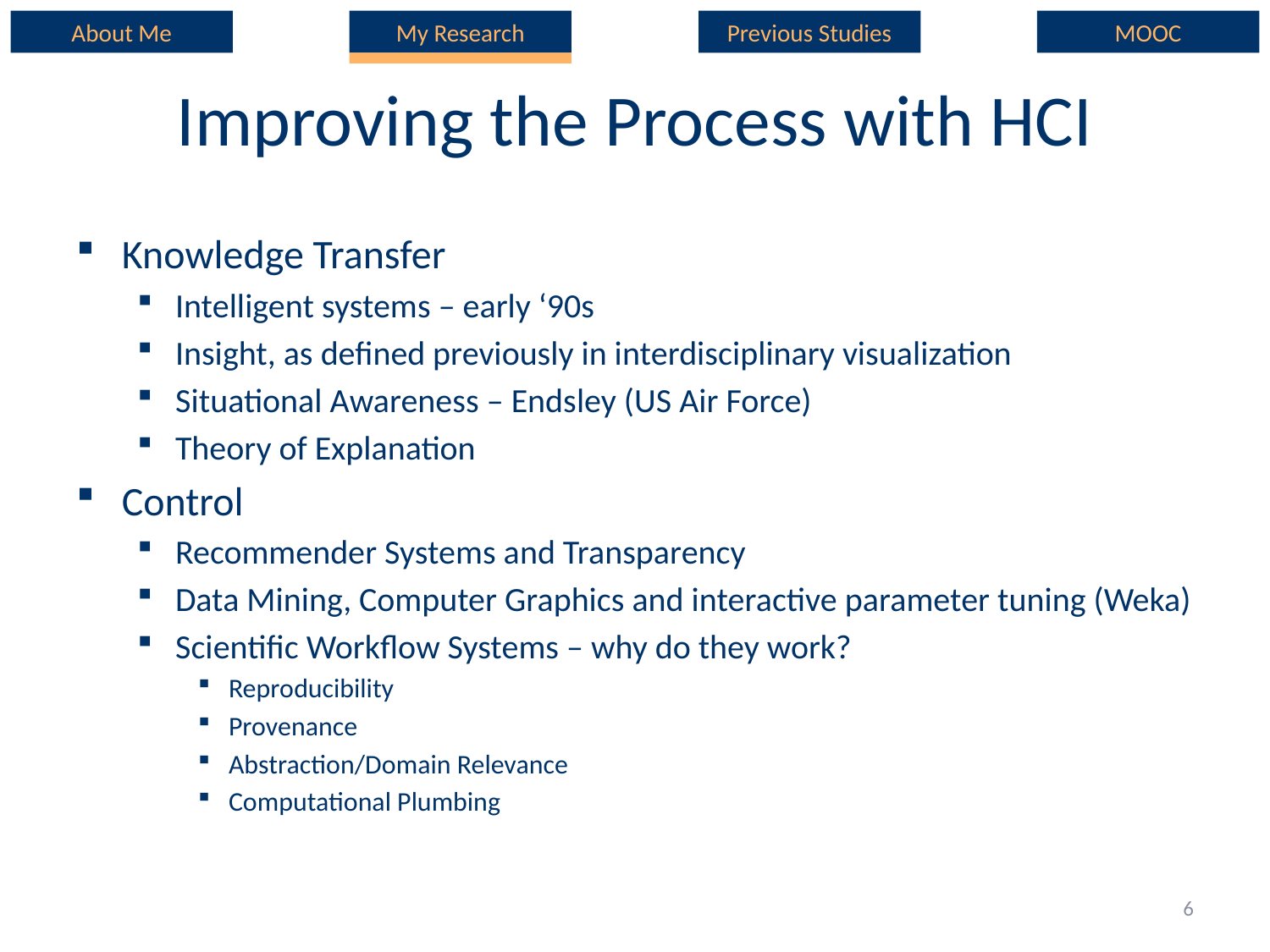

About Me
My Research
Previous Studies
MOOC
# Improving the Process with HCI

Knowledge Transfer
Intelligent systems – early ‘90s
Insight, as defined previously in interdisciplinary visualization
Situational Awareness – Endsley (US Air Force)
Theory of Explanation
Control
Recommender Systems and Transparency
Data Mining, Computer Graphics and interactive parameter tuning (Weka)
Scientific Workflow Systems – why do they work?
Reproducibility
Provenance
Abstraction/Domain Relevance
Computational Plumbing

6